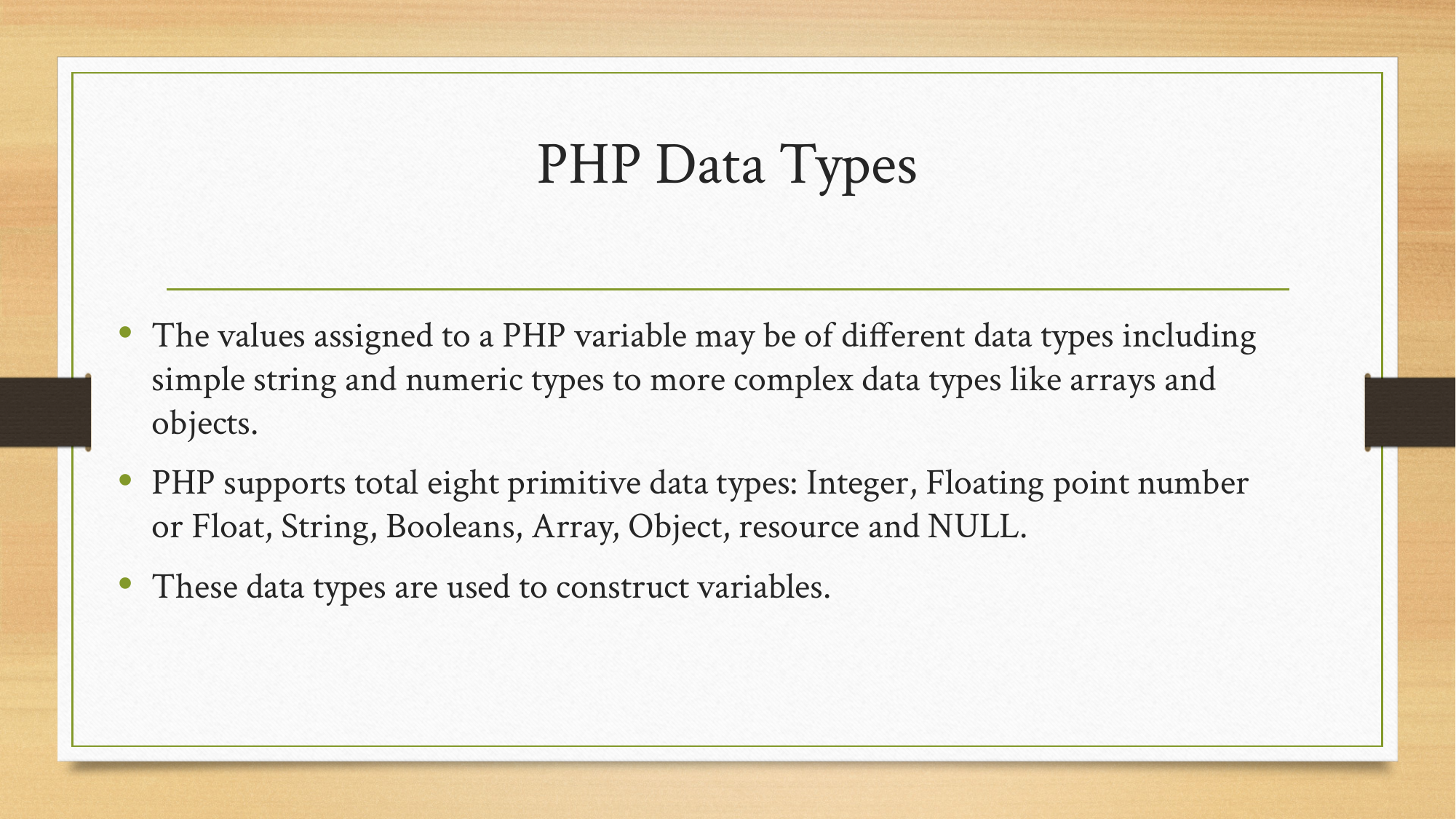

# PHP Data Types
The values assigned to a PHP variable may be of different data types including simple string and numeric types to more complex data types like arrays and objects.
PHP supports total eight primitive data types: Integer, Floating point number or Float, String, Booleans, Array, Object, resource and NULL.
These data types are used to construct variables.